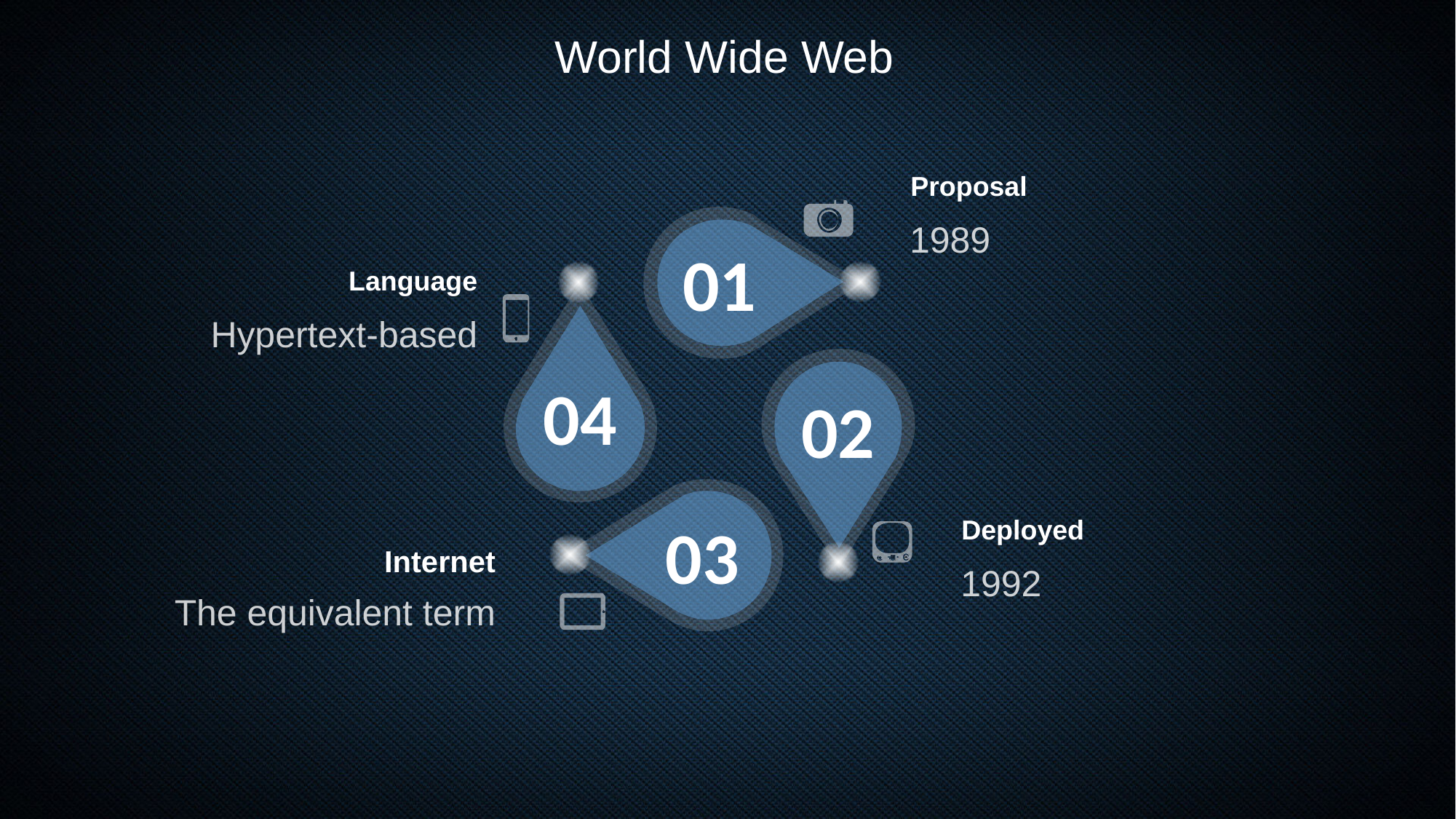

World Wide Web
Proposal
1989

01
Language
Hypertext-based

04

02

03
Deployed
1992

Internet
The equivalent term